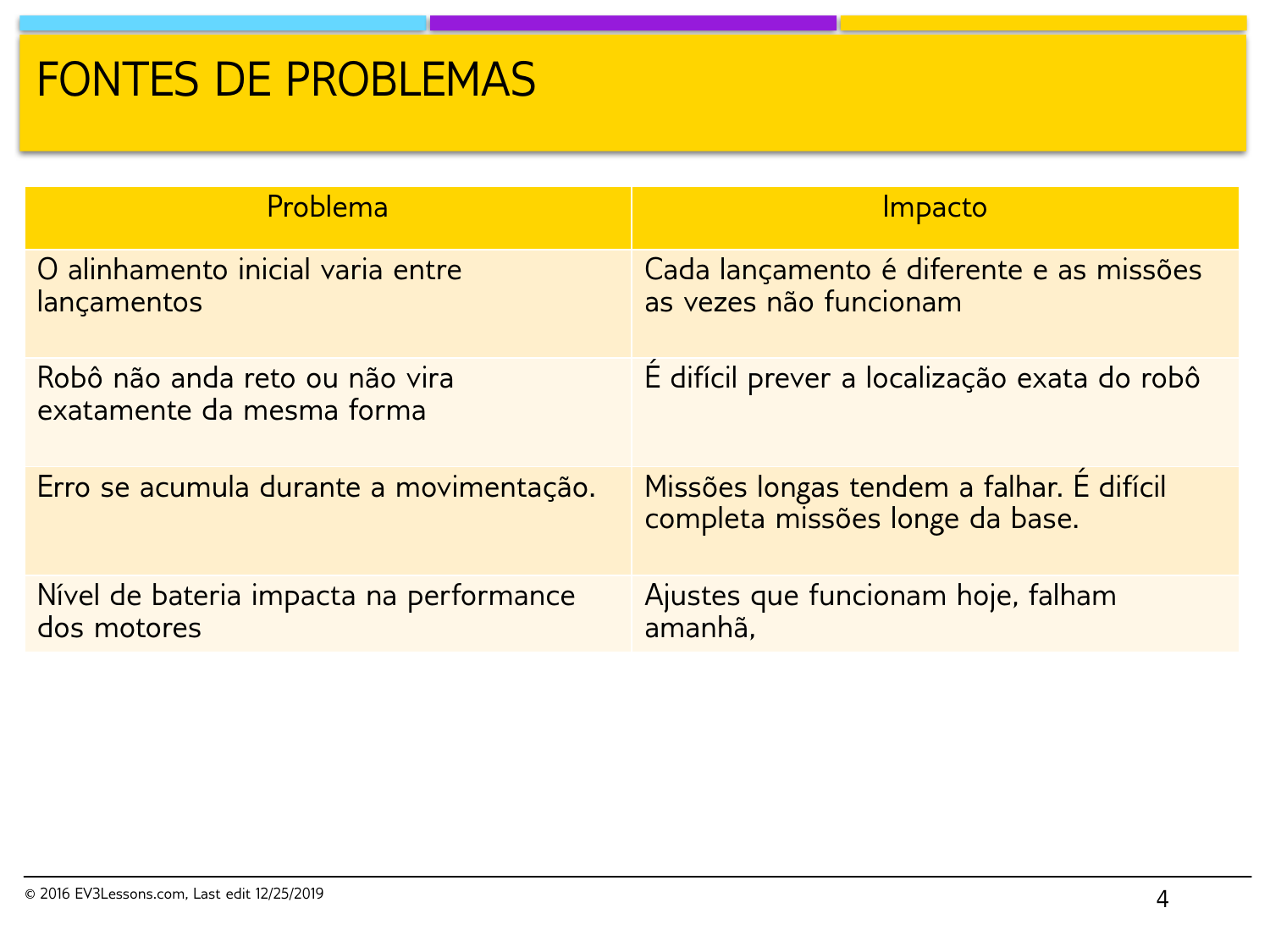

# Fontes de problemas
| Problema | Impacto |
| --- | --- |
| O alinhamento inicial varia entre lançamentos | Cada lançamento é diferente e as missões as vezes não funcionam |
| Robô não anda reto ou não vira exatamente da mesma forma | É difícil prever a localização exata do robô |
| Erro se acumula durante a movimentação. | Missões longas tendem a falhar. É difícil completa missões longe da base. |
| Nível de bateria impacta na performance dos motores | Ajustes que funcionam hoje, falham amanhã, |
4
© 2016 EV3Lessons.com, Last edit 12/25/2019